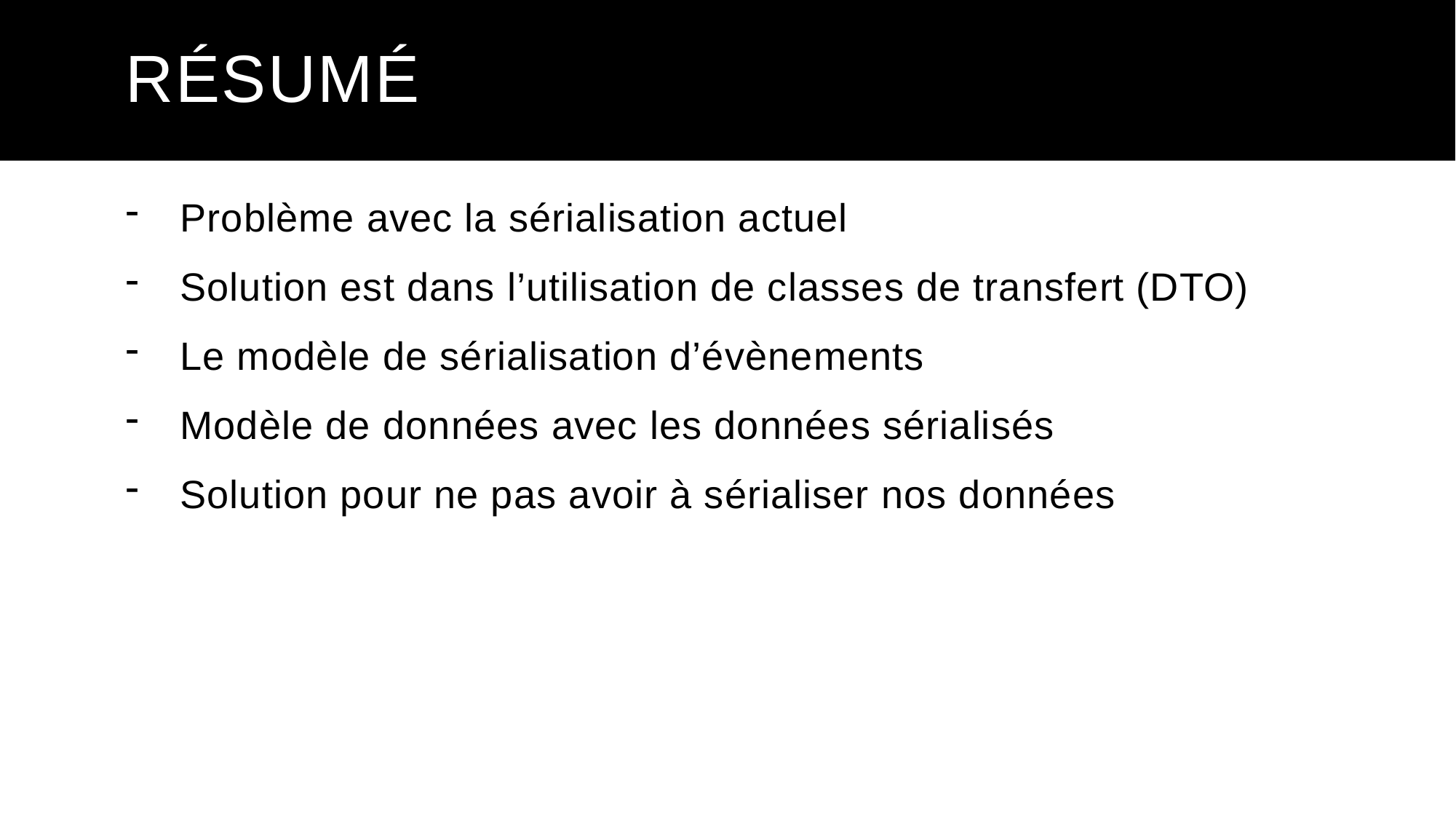

# Résumé
Problème avec la sérialisation actuel
Solution est dans l’utilisation de classes de transfert (DTO)
Le modèle de sérialisation d’évènements
Modèle de données avec les données sérialisés
Solution pour ne pas avoir à sérialiser nos données